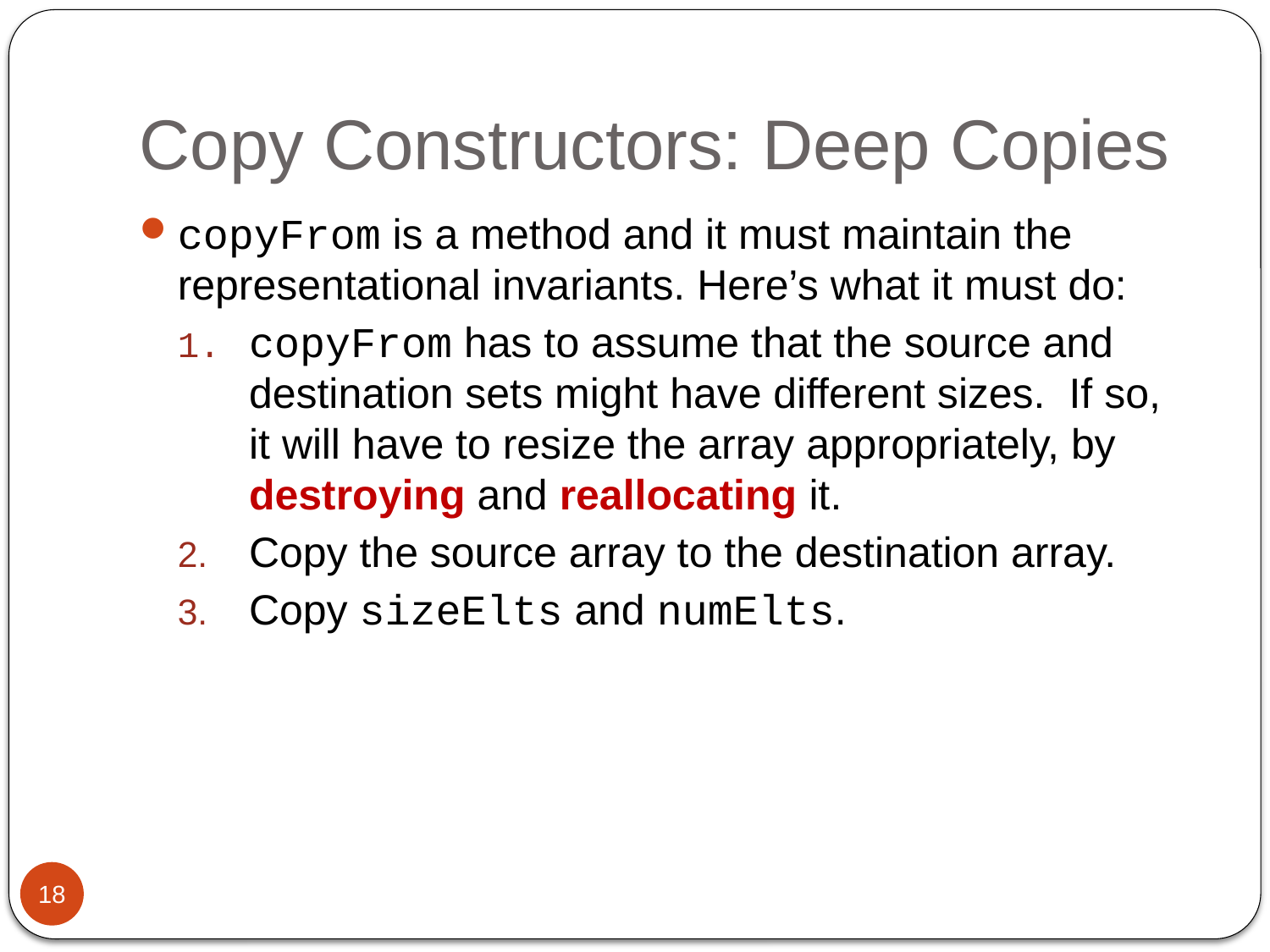

# Copy Constructors: Deep Copies
copyFrom is a method and it must maintain the representational invariants. Here’s what it must do:
copyFrom has to assume that the source and destination sets might have different sizes.  If so, it will have to resize the array appropriately, by destroying and reallocating it.
Copy the source array to the destination array.
Copy sizeElts and numElts.

18